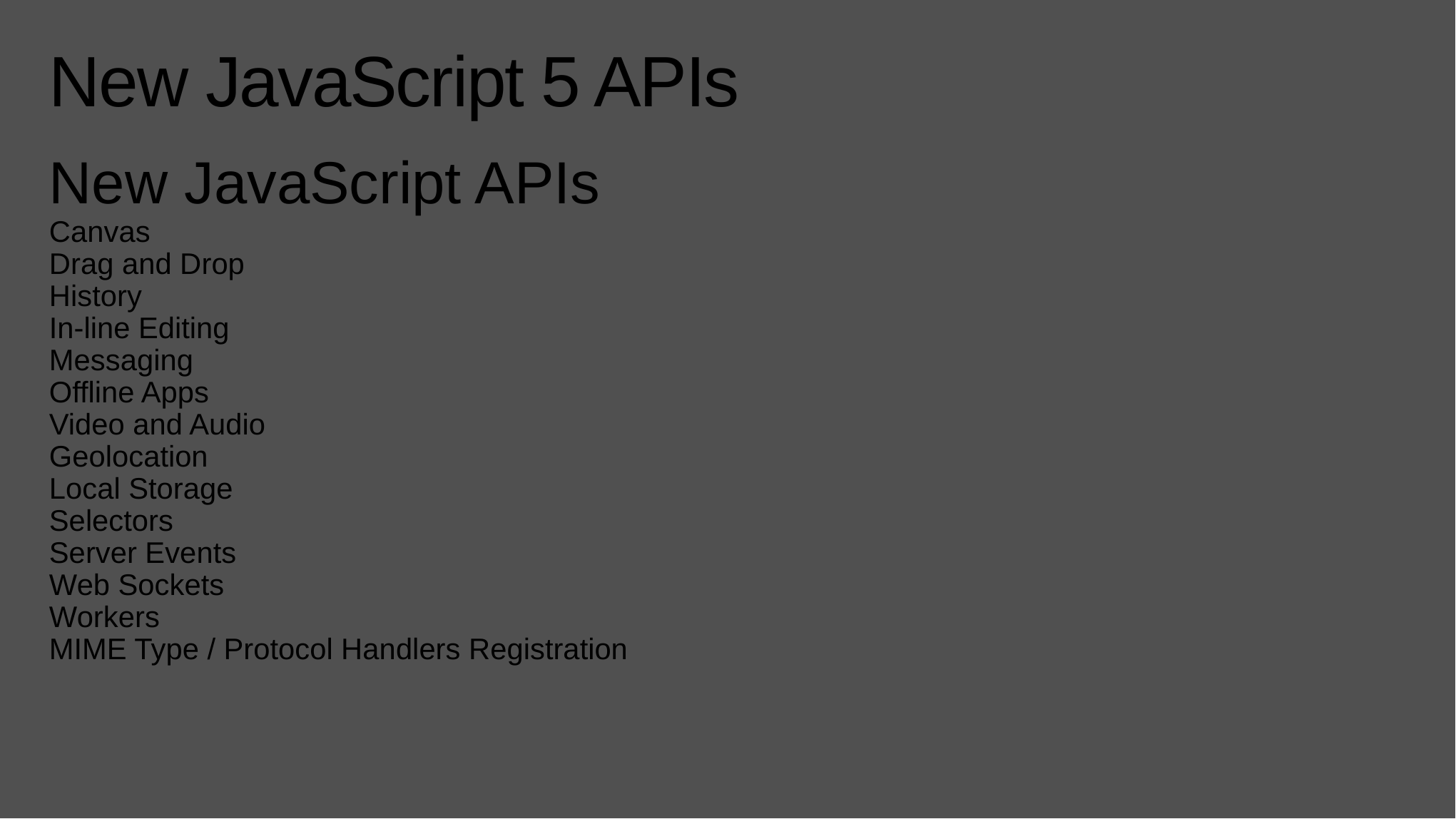

# New JavaScript 5 APIs
New JavaScript APIs
Canvas
Drag and Drop
History
In-line Editing
Messaging
Offline Apps
Video and Audio
Geolocation
Local Storage
Selectors
Server Events
Web Sockets
Workers
MIME Type / Protocol Handlers Registration